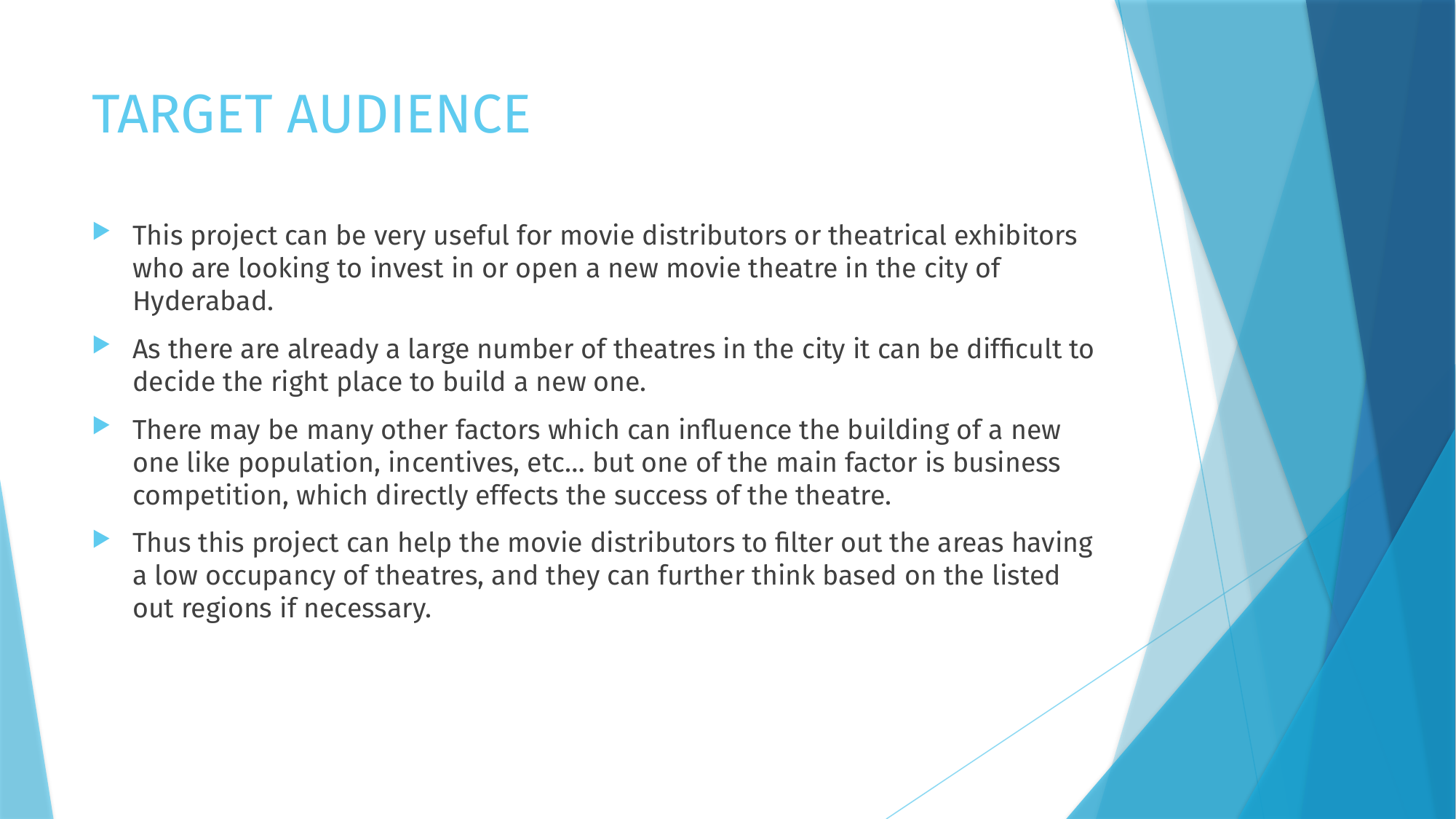

# TARGET AUDIENCE
This project can be very useful for movie distributors or theatrical exhibitors who are looking to invest in or open a new movie theatre in the city of Hyderabad.
As there are already a large number of theatres in the city it can be difficult to decide the right place to build a new one.
There may be many other factors which can influence the building of a new one like population, incentives, etc… but one of the main factor is business competition, which directly effects the success of the theatre.
Thus this project can help the movie distributors to filter out the areas having a low occupancy of theatres, and they can further think based on the listed out regions if necessary.